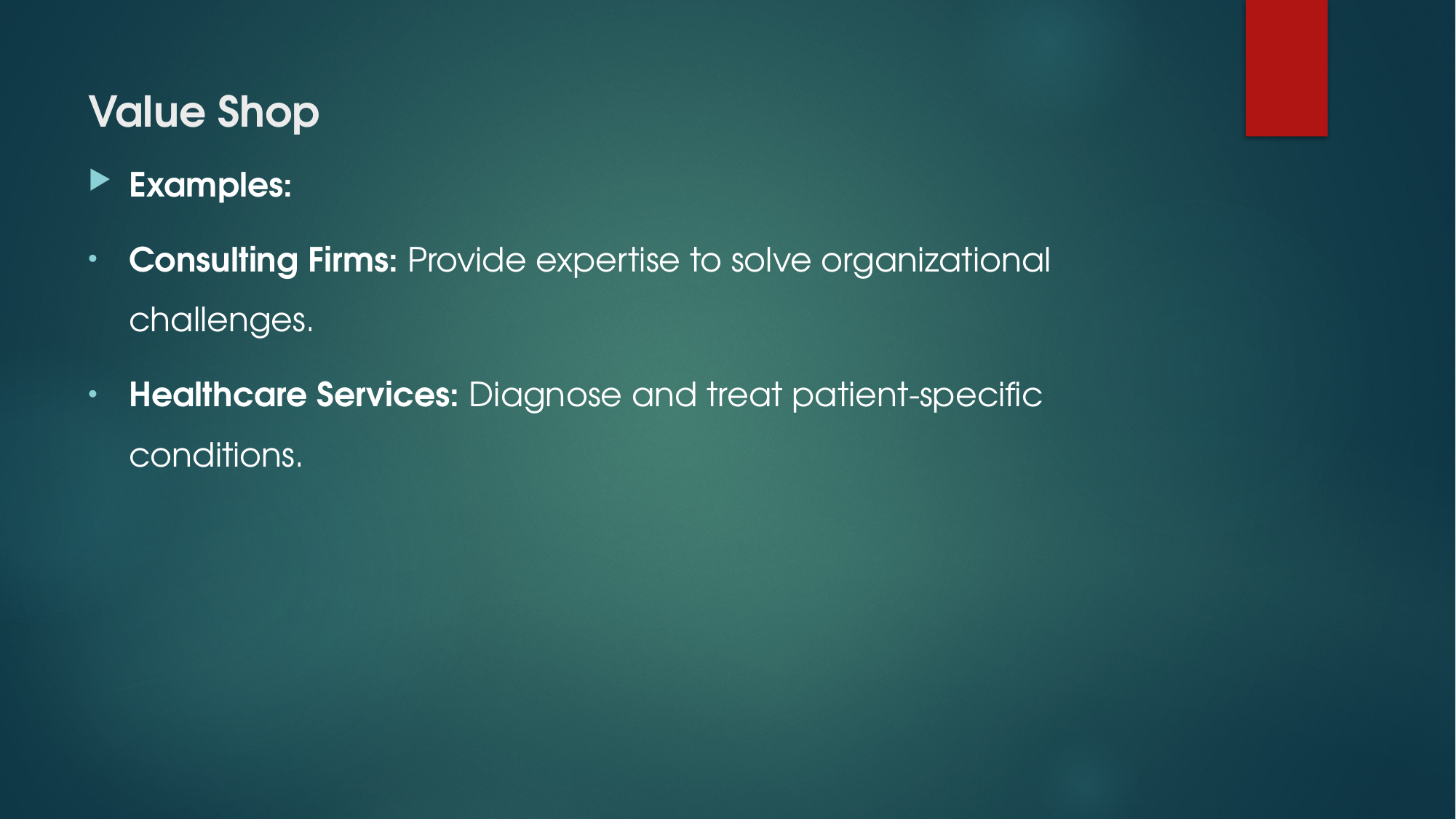

# Value Shop
Examples:
Consulting Firms: Provide expertise to solve organizational challenges.
Healthcare Services: Diagnose and treat patient-specific conditions.